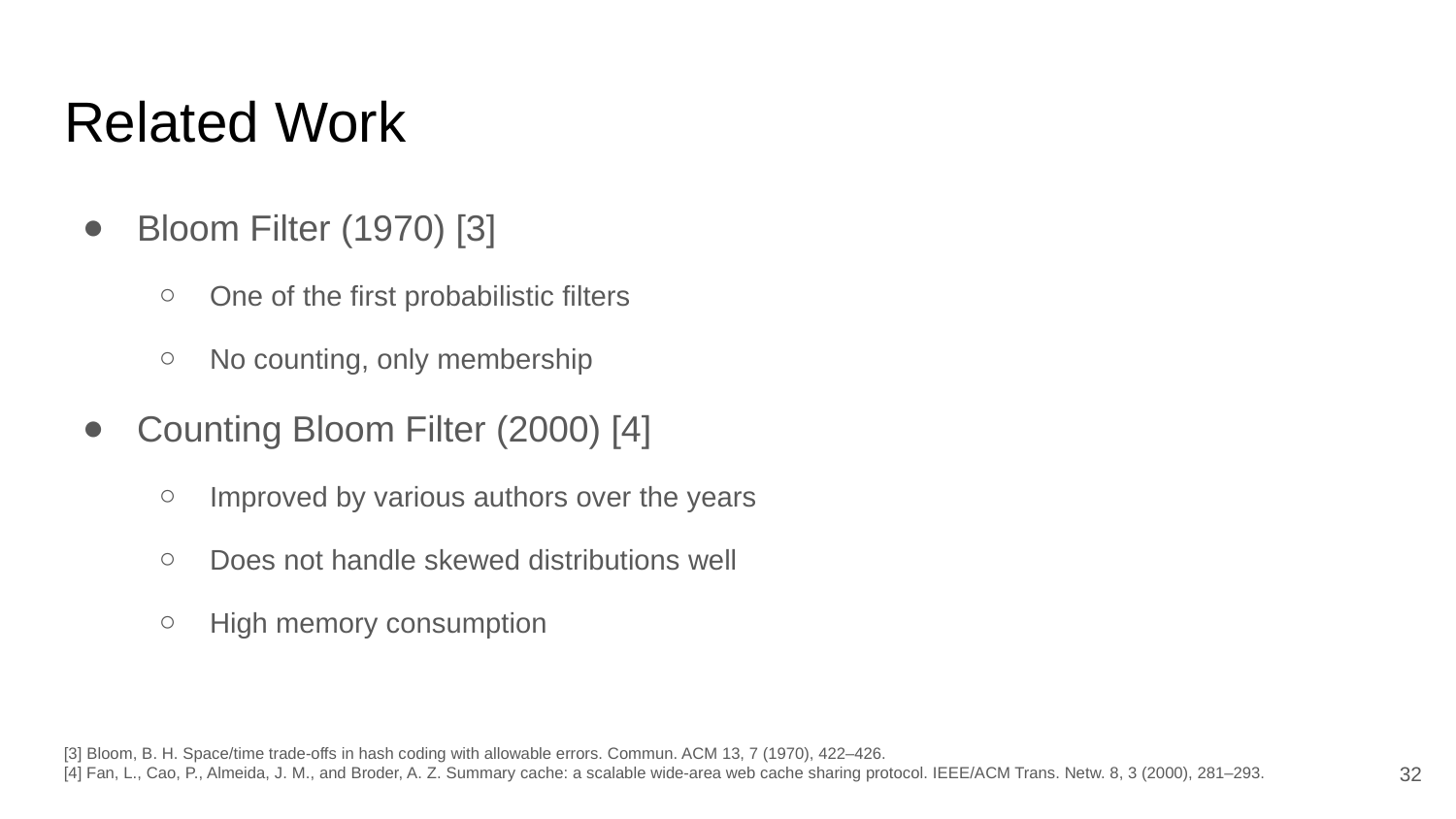

# Related Work
Bloom Filter (1970) [3]
One of the first probabilistic filters
No counting, only membership
Counting Bloom Filter (2000) [4]
Improved by various authors over the years
Does not handle skewed distributions well
High memory consumption

[3] Bloom, B. H. Space/time trade-offs in hash coding with allowable errors. Commun. ACM 13, 7 (1970), 422–426.
[4] Fan, L., Cao, P., Almeida, J. M., and Broder, A. Z. Summary cache: a scalable wide-area web cache sharing protocol. IEEE/ACM Trans. Netw. 8, 3 (2000), 281–293.
32